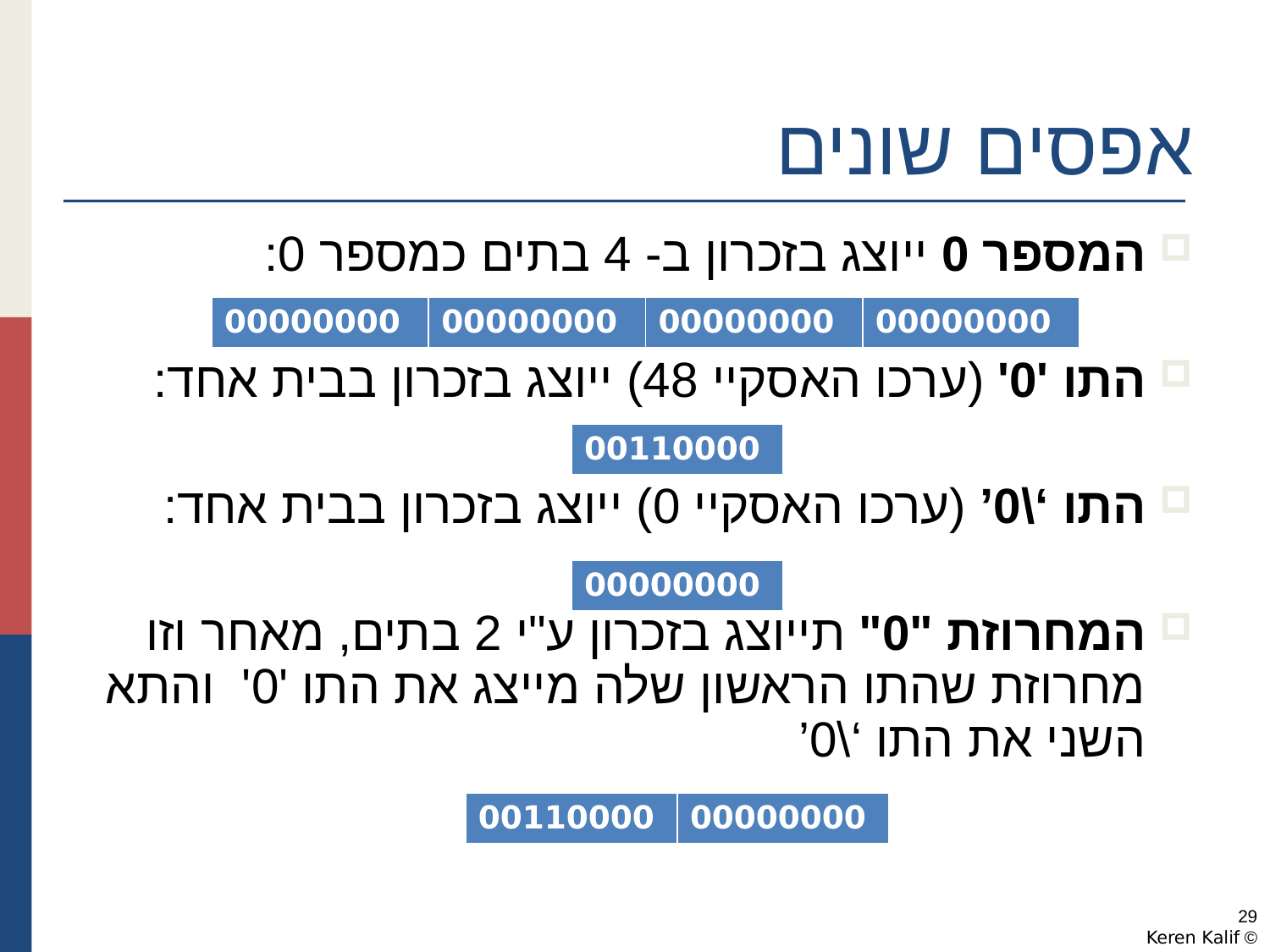

אפסים שונים
המספר 0 ייוצג בזכרון ב- 4 בתים כמספר 0:

התו '0' (ערכו האסקיי 48) ייוצג בזכרון בבית אחד:

התו ‘\0’ (ערכו האסקיי 0) ייוצג בזכרון בבית אחד:

המחרוזת "0" תייוצג בזכרון ע"י 2 בתים, מאחר וזו מחרוזת שהתו הראשון שלה מייצג את התו '0'  והתא השני את התו ‘\0’
| 00000000 | 00000000 | 00000000 | 00000000 |
| --- | --- | --- | --- |
| 00110000 |
| --- |
| 00000000 |
| --- |
| 00110000 | 00000000 |
| --- | --- |

29
© Keren Kalif